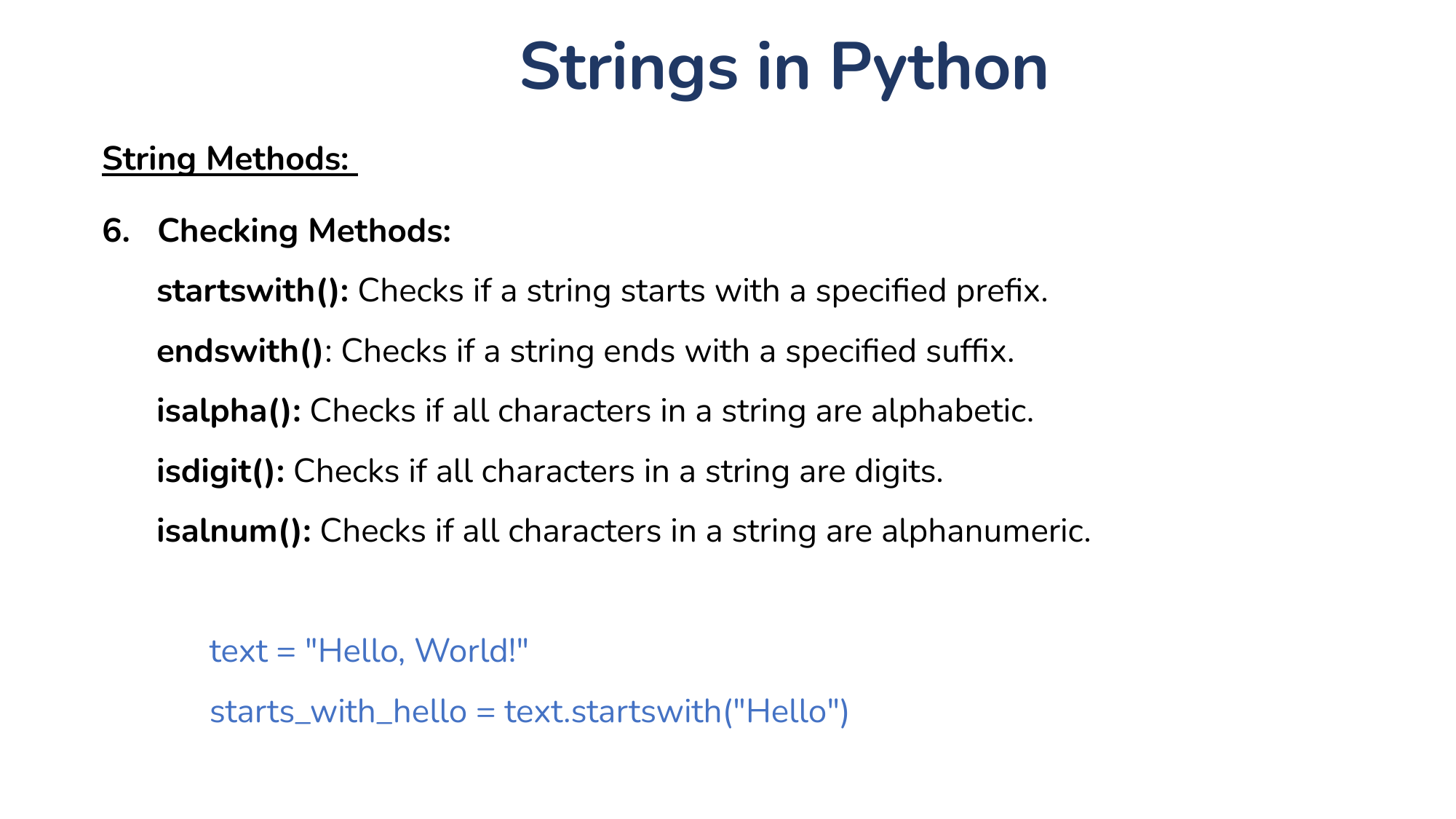

Strings in Python
String Methods:
6.   Checking Methods:
startswith(): Checks if a string starts with a specified prefix.
endswith(): Checks if a string ends with a specified suffix.
isalpha(): Checks if all characters in a string are alphabetic.
isdigit(): Checks if all characters in a string are digits.
isalnum(): Checks if all characters in a string are alphanumeric.

text = "Hello, World!"
starts_with_hello = text.startswith("Hello")